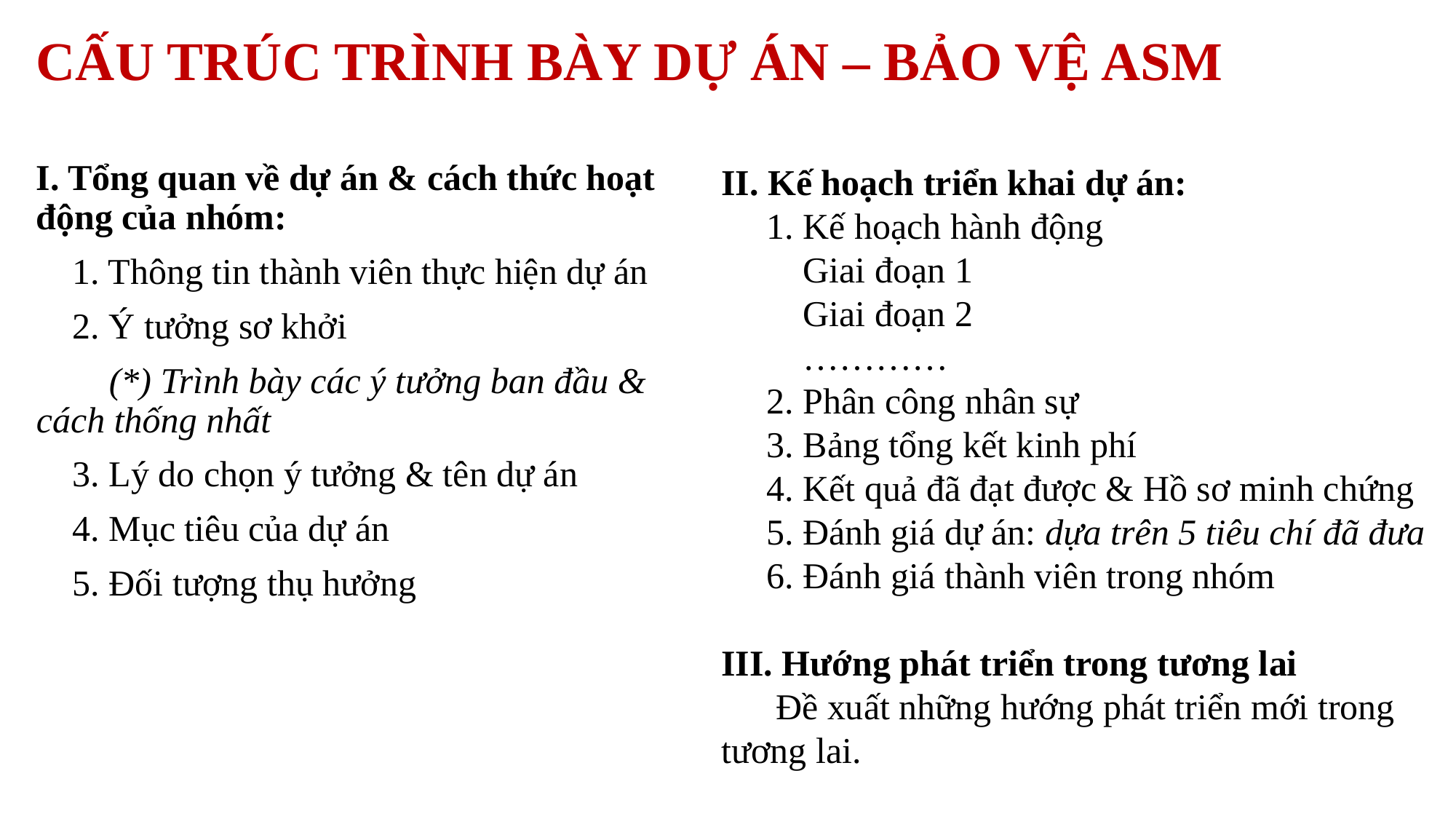

CẤU TRÚC TRÌNH BÀY DỰ ÁN – BẢO VỆ ASM
I. Tổng quan về dự án & cách thức hoạt động của nhóm:
    1. Thông tin thành viên thực hiện dự án
    2. Ý tưởng sơ khởi
        (*) Trình bày các ý tưởng ban đầu & cách thống nhất
    3. Lý do chọn ý tưởng & tên dự án
    4. Mục tiêu của dự án
    5. Đối tượng thụ hưởng

II. Kế hoạch triển khai dự án:
     1. Kế hoạch hành động
         Giai đoạn 1
         Giai đoạn 2
         …………
     2. Phân công nhân sự
     3. Bảng tổng kết kinh phí
     4. Kết quả đã đạt được & Hồ sơ minh chứng
     5. Đánh giá dự án: dựa trên 5 tiêu chí đã đưa
     6. Đánh giá thành viên trong nhóm

III. Hướng phát triển trong tương lai
      Đề xuất những hướng phát triển mới trong tương lai.